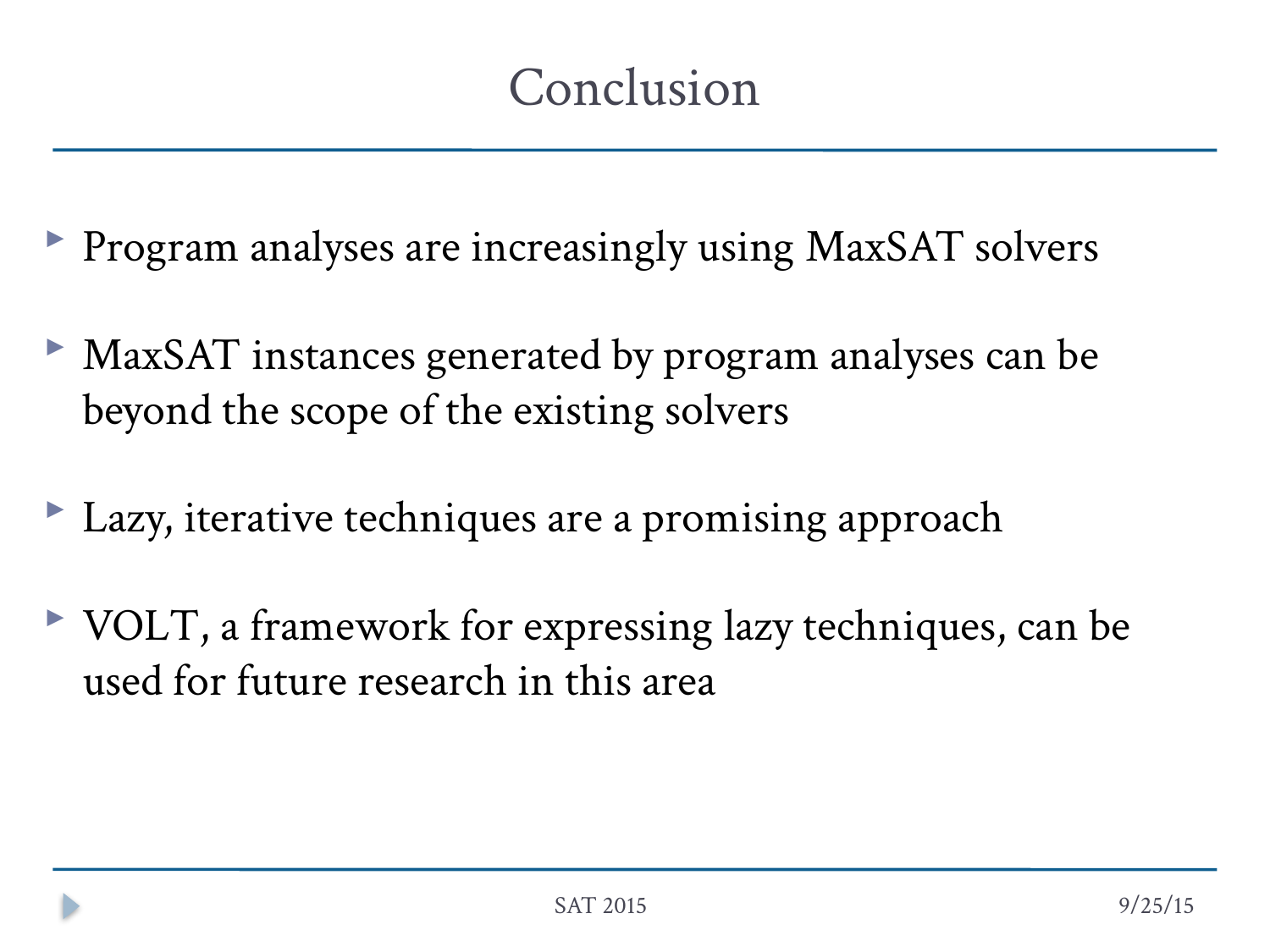

# Conclusion
Program analyses are increasingly using MaxSAT solvers

MaxSAT instances generated by program analyses can be beyond the scope of the existing solvers

Lazy, iterative techniques are a promising approach

VOLT, a framework for expressing lazy techniques, can be used for future research in this area
SAT 2015
9/25/15